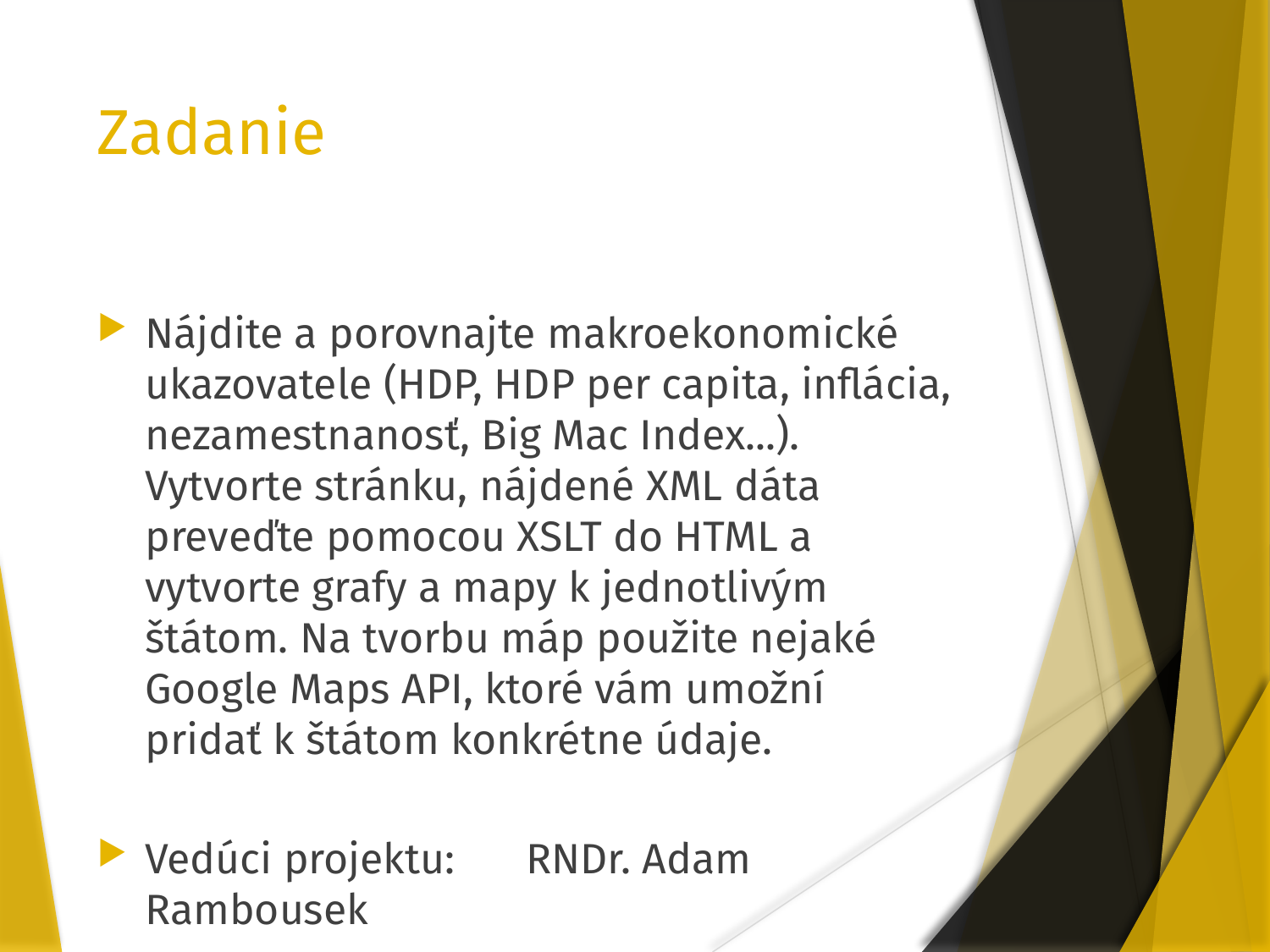

# Zadanie
Nájdite a porovnajte makroekonomické ukazovatele (HDP, HDP per capita, inflácia, nezamestnanosť, Big Mac Index...). Vytvorte stránku, nájdené XML dáta preveďte pomocou XSLT do HTML a vytvorte grafy a mapy k jednotlivým štátom. Na tvorbu máp použite nejaké Google Maps API, ktoré vám umožní pridať k štátom konkrétne údaje.
Vedúci projektu:	RNDr. Adam Rambousek